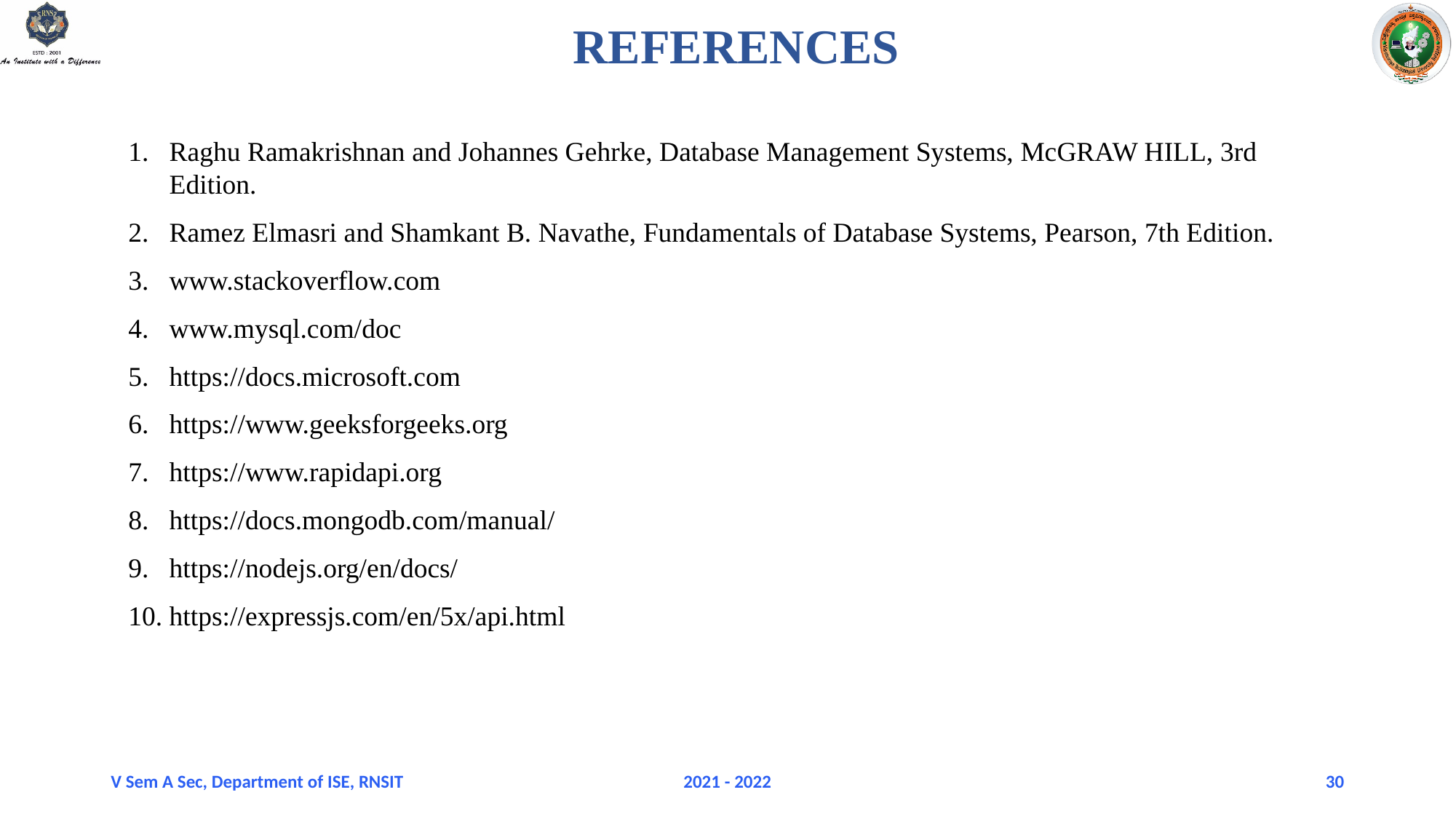

REFERENCES

Raghu Ramakrishnan and Johannes Gehrke, Database Management Systems, McGRAW HILL, 3rd Edition.
Ramez Elmasri and Shamkant B. Navathe, Fundamentals of Database Systems, Pearson, 7th Edition.
www.stackoverflow.com
www.mysql.com/doc
https://docs.microsoft.com
https://www.geeksforgeeks.org
https://www.rapidapi.org
https://docs.mongodb.com/manual/
https://nodejs.org/en/docs/
https://expressjs.com/en/5x/api.html

V Sem A Sec, Department of ISE, RNSIT
2021 - 2022
30